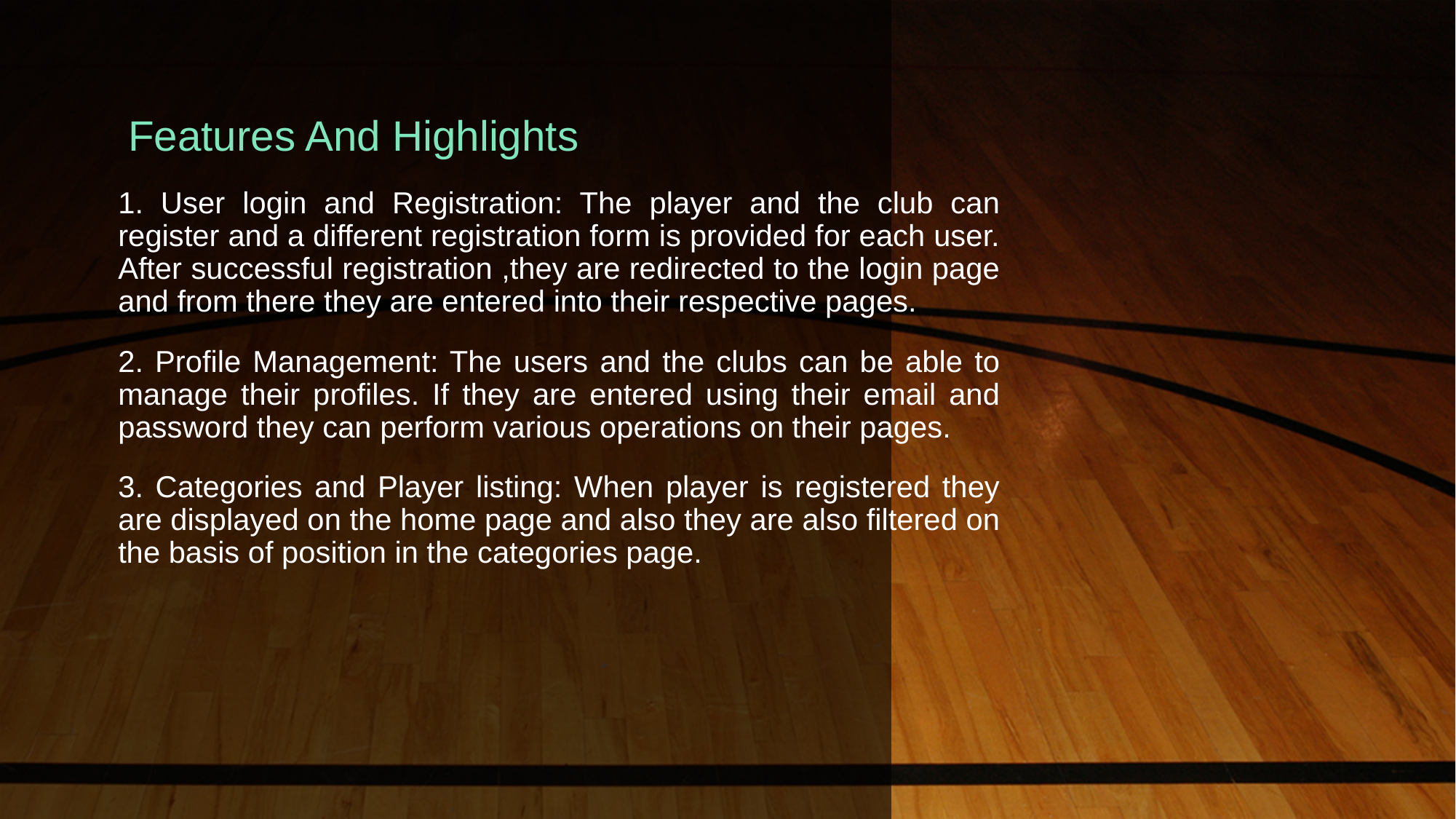

Features And Highlights
1. User login and Registration: The player and the club can register and a different registration form is provided for each user. After successful registration ,they are redirected to the login page and from there they are entered into their respective pages.
2. Profile Management: The users and the clubs can be able to manage their profiles. If they are entered using their email and password they can perform various operations on their pages.
3. Categories and Player listing: When player is registered they are displayed on the home page and also they are also filtered on the basis of position in the categories page.